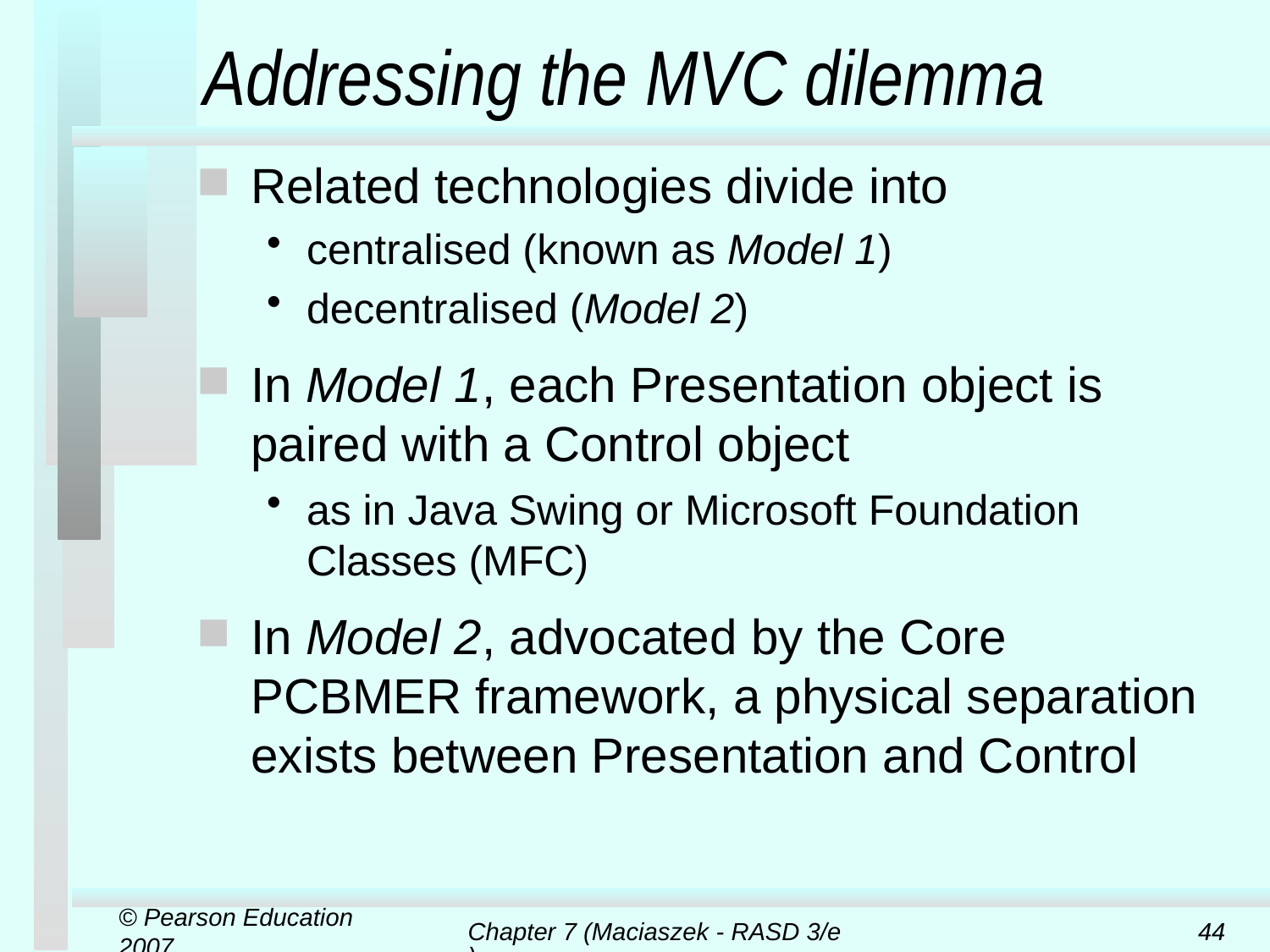

# Addressing the MVC dilemma
Related technologies divide into
centralised (known as Model 1)
decentralised (Model 2)
In Model 1, each Presentation object is paired with a Control object
as in Java Swing or Microsoft Foundation Classes (MFC)
In Model 2, advocated by the Core PCBMER framework, a physical separation exists between Presentation and Control

© Pearson Education 2007
Chapter 7 (Maciaszek - RASD 3/e)
44